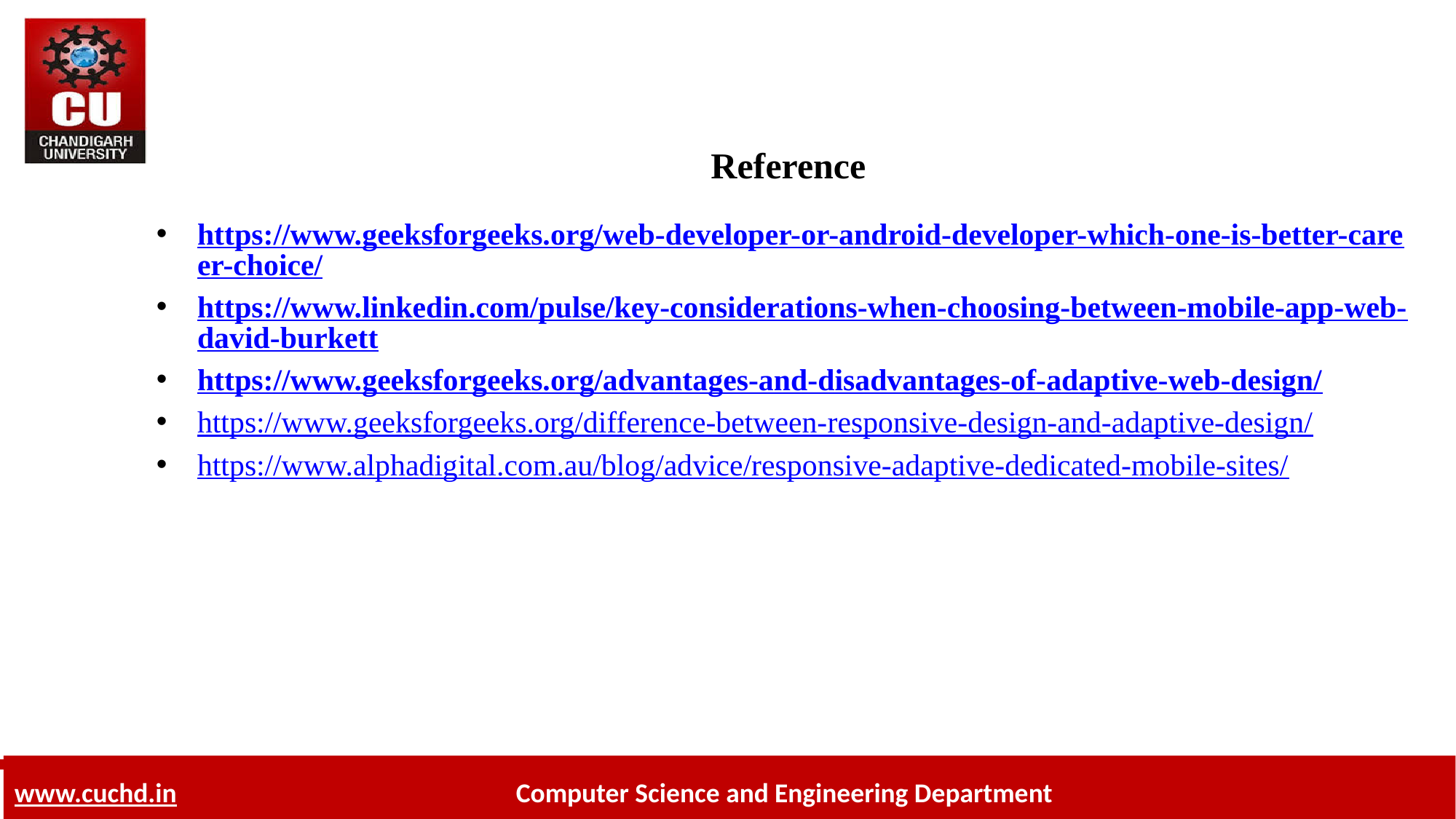

# Reference
https://www.geeksforgeeks.org/web-developer-or-android-developer-which-one-is-better-career-choice/
https://www.linkedin.com/pulse/key-considerations-when-choosing-between-mobile-app-web-david-burkett
https://www.geeksforgeeks.org/advantages-and-disadvantages-of-adaptive-web-design/
https://www.geeksforgeeks.org/difference-between-responsive-design-and-adaptive-design/
https://www.alphadigital.com.au/blog/advice/responsive-adaptive-dedicated-mobile-sites/